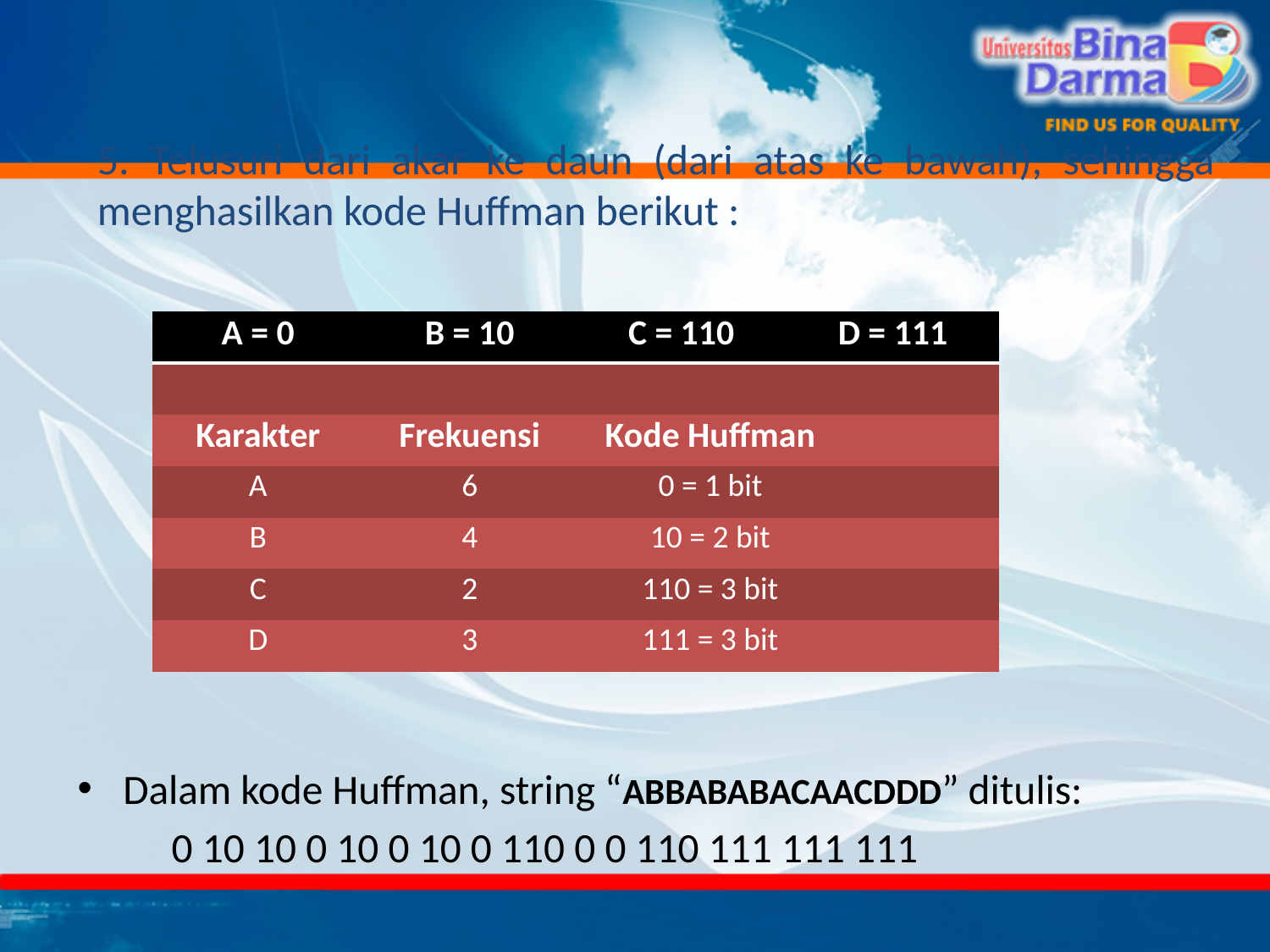

5. Telusuri dari akar ke daun (dari atas ke bawah), sehingga menghasilkan kode Huffman berikut :
| A = 0 | B = 10 | C = 110 | D = 111 |  |
| --- | --- | --- | --- | --- |
|  |  |  |  |  |
| Karakter | Frekuensi | Kode Huffman |  |  |
| A | 6 | 0 = 1 bit |  |  |
| B | 4 | 10 = 2 bit |  |  |
| C | 2 | 110 = 3 bit |  |  |
| D | 3 | 111 = 3 bit |  |  |
Dalam kode Huffman, string “ABBABABACAACDDD” ditulis:
	0 10 10 0 10 0 10 0 110 0 0 110 111 111 111